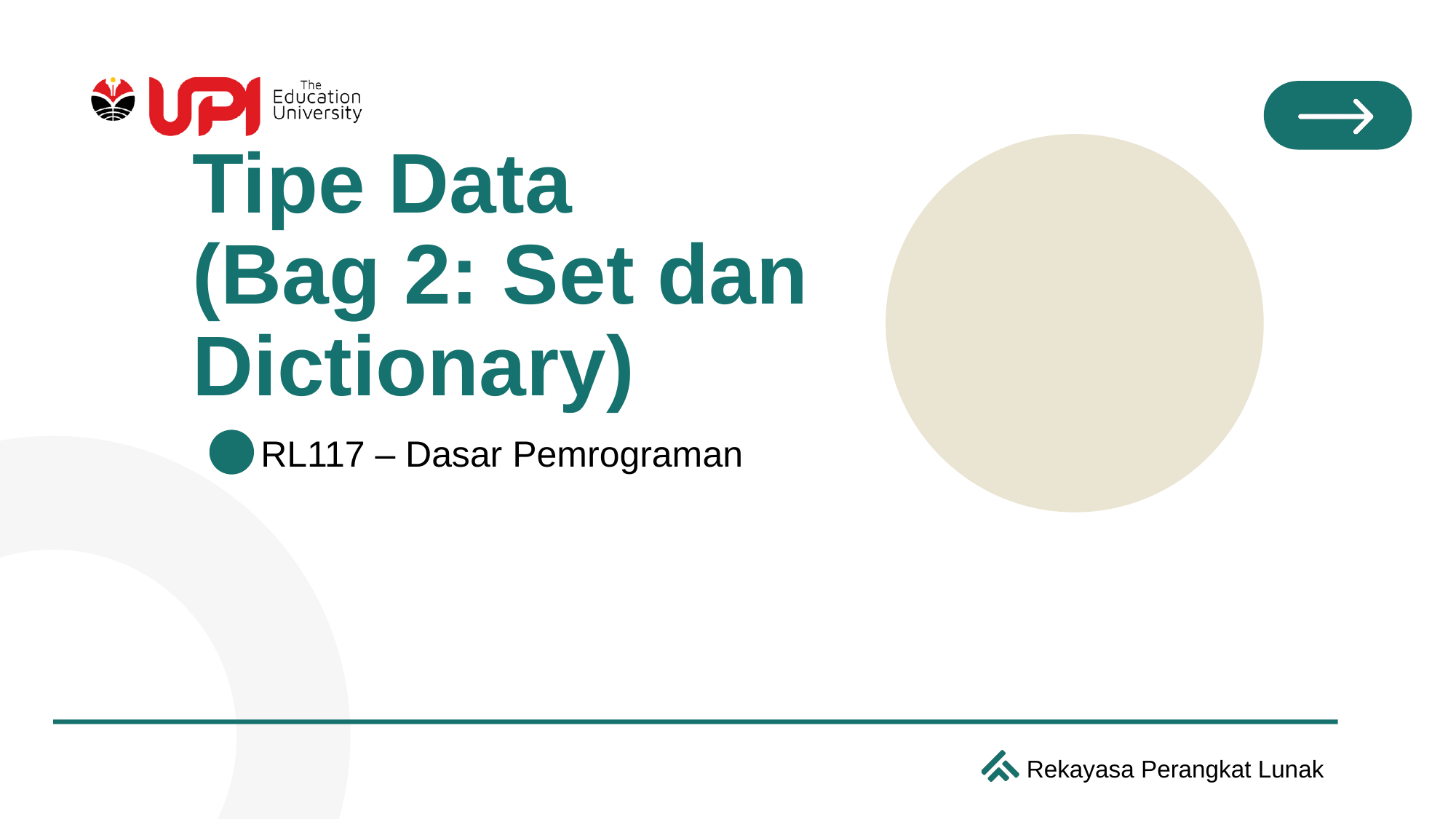

# Tipe Data (Bag 2: Set dan Dictionary)
RL117 – Dasar Pemrograman